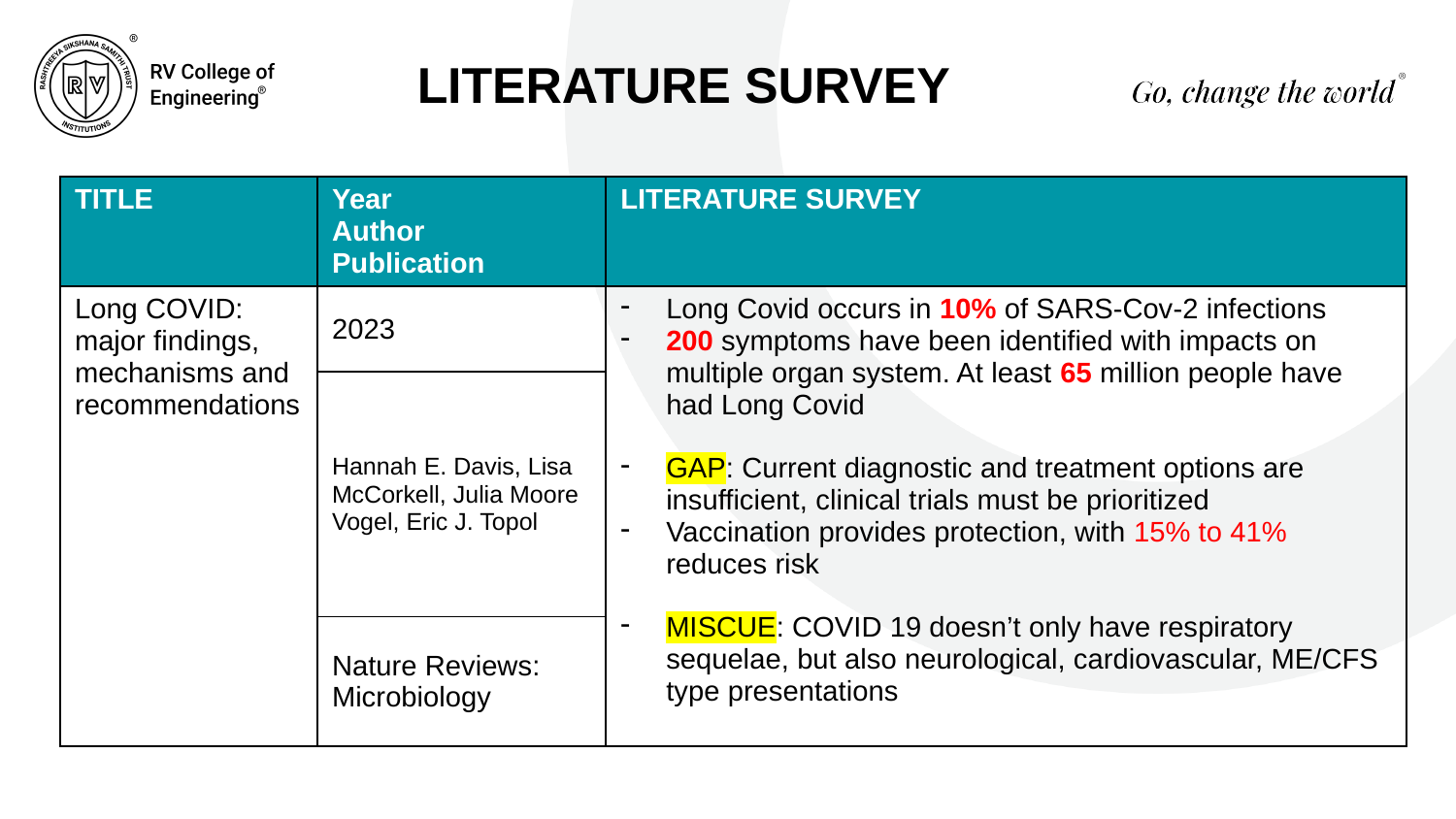

# LITERATURE SURVEY
| TITLE | Year Author Publication | LITERATURE SURVEY |
| --- | --- | --- |
| Long COVID: major findings, mechanisms and recommendations | 2023 | Long Covid occurs in 10% of SARS-Cov-2 infections 200 symptoms have been identified with impacts on multiple organ system. At least 65 million people have had Long Covid GAP: Current diagnostic and treatment options are insufficient, clinical trials must be prioritized Vaccination provides protection, with 15% to 41% reduces risk MISCUE: COVID 19 doesn’t only have respiratory sequelae, but also neurological, cardiovascular, ME/CFS type presentations |
|  | Hannah E. Davis, Lisa McCorkell, Julia Moore Vogel, Eric J. Topol |  |
|  | Nature Reviews: Microbiology |  |